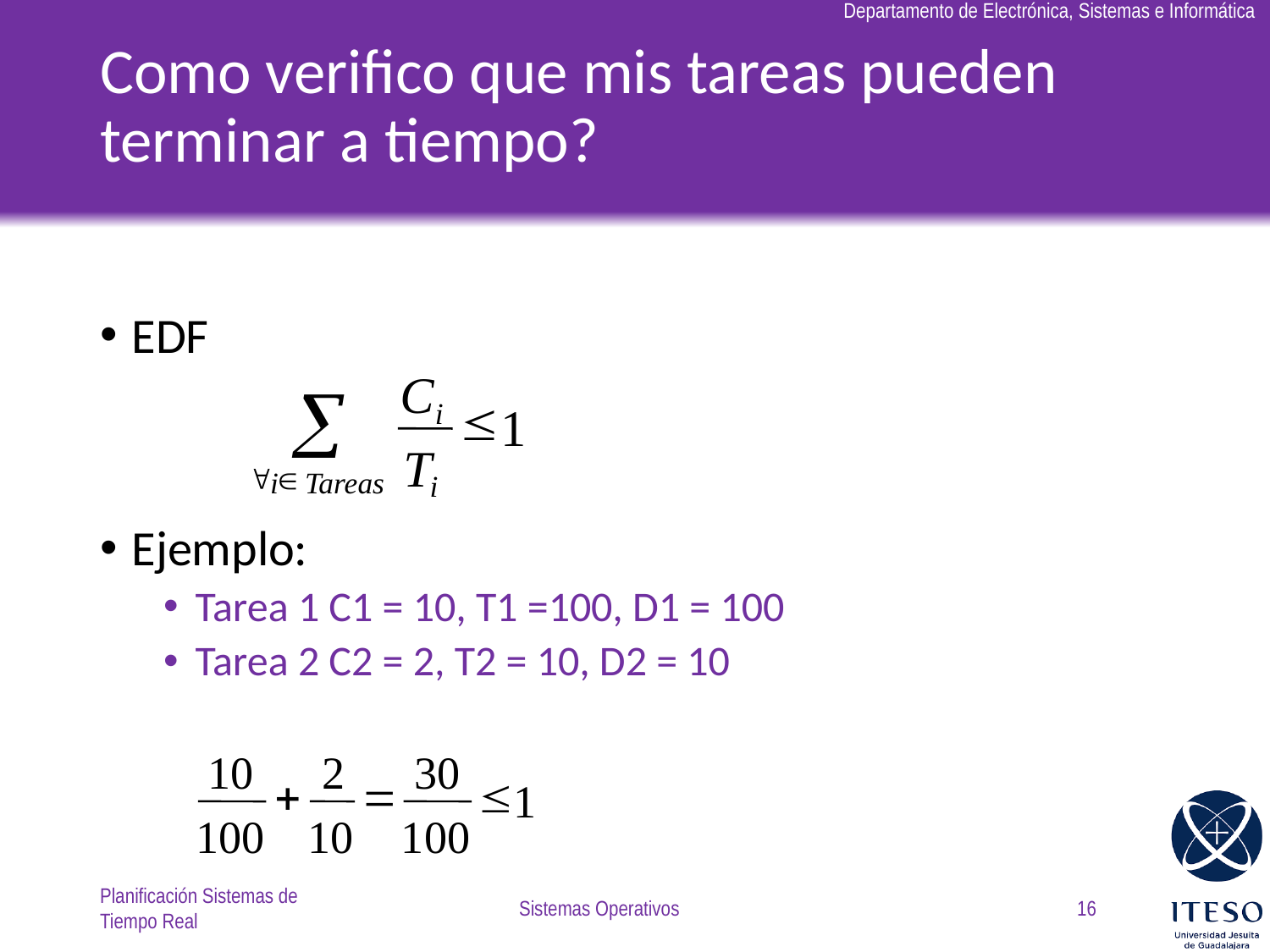

# Como verifico que mis tareas pueden terminar a tiempo?

EDF

Ejemplo:
Tarea 1 C1 = 10, T1 =100, D1 = 100
Tarea 2 C2 = 2, T2 = 10, D2 = 10

C
∑
≤
i
1

T
∀
∈
i
Tareas
i

10
2
30
+
=
≤
1

100
10
100
Planificación Sistemas de Tiempo Real
Sistemas Operativos
16